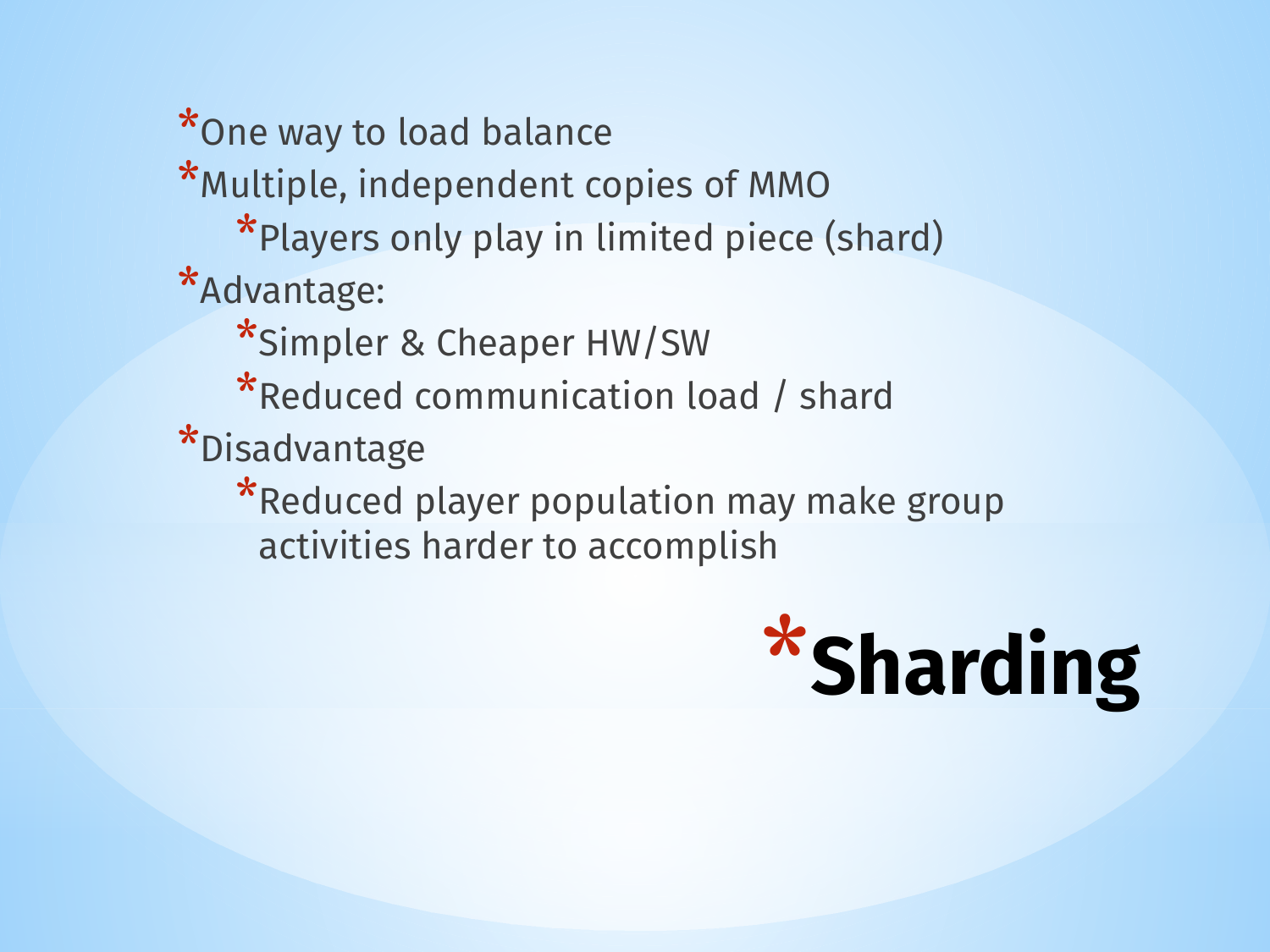

One way to load balance
Multiple, independent copies of MMO
Players only play in limited piece (shard)
Advantage:
Simpler & Cheaper HW/SW
Reduced communication load / shard
Disadvantage
Reduced player population may make group activities harder to accomplish
# Sharding